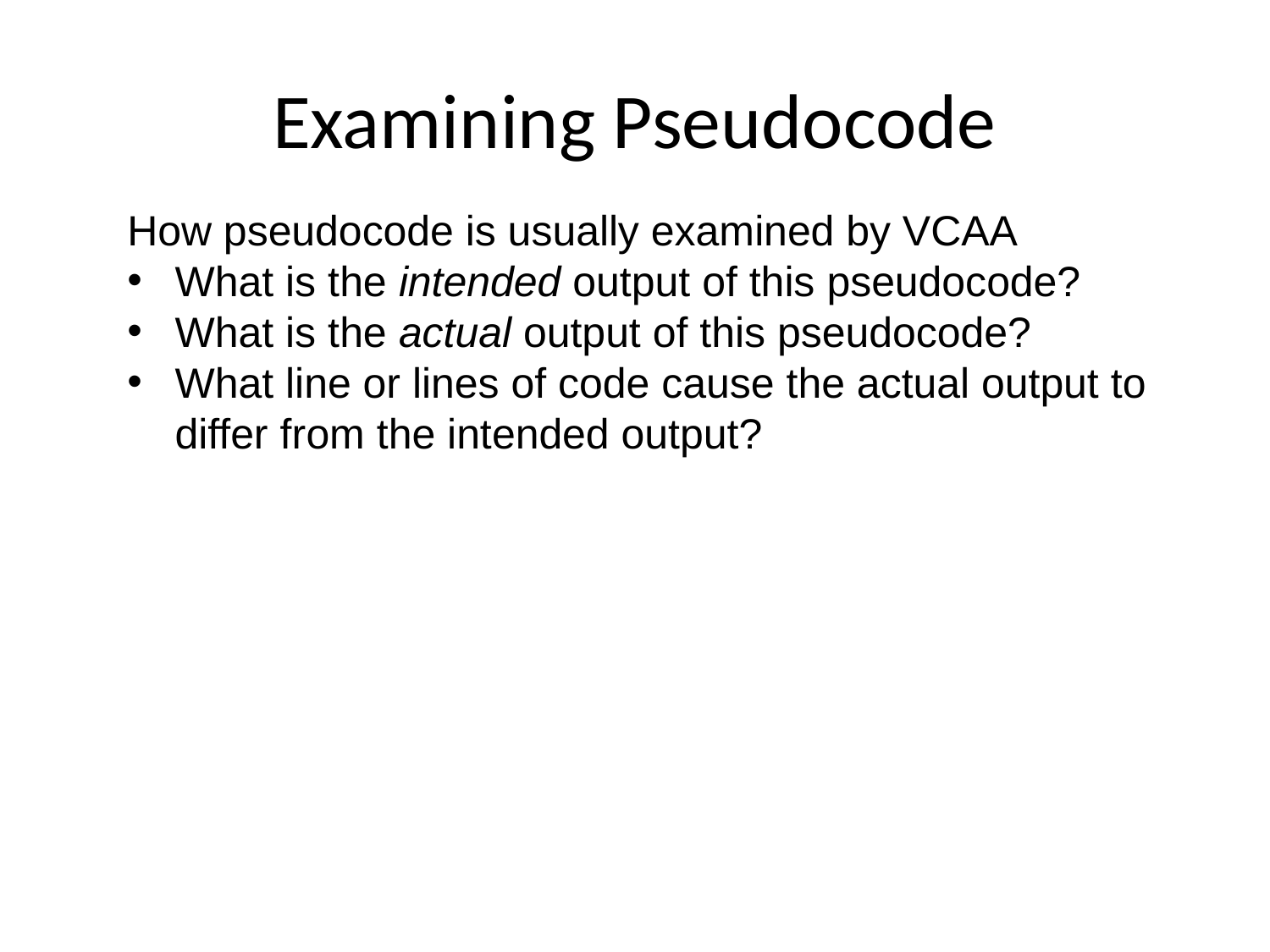

# Examining Pseudocode
How pseudocode is usually examined by VCAA
What is the intended output of this pseudocode?
What is the actual output of this pseudocode?
What line or lines of code cause the actual output to differ from the intended output?